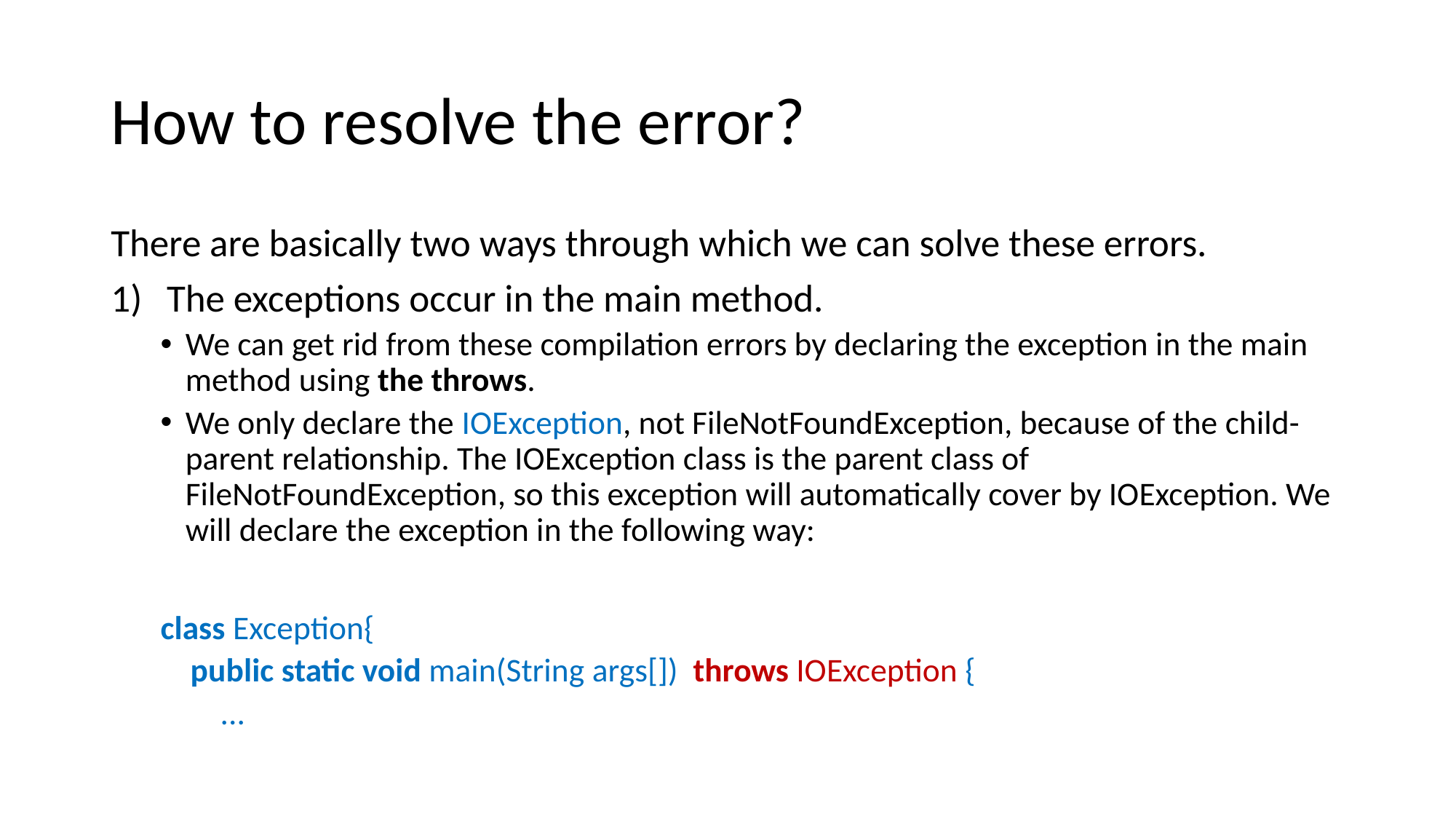

# How to resolve the error?
There are basically two ways through which we can solve these errors.
The exceptions occur in the main method.
We can get rid from these compilation errors by declaring the exception in the main method using the throws.
We only declare the IOException, not FileNotFoundException, because of the child-parent relationship. The IOException class is the parent class of FileNotFoundException, so this exception will automatically cover by IOException. We will declare the exception in the following way:

class Exception{
    public static void main(String args[])  throws IOException {
        ...